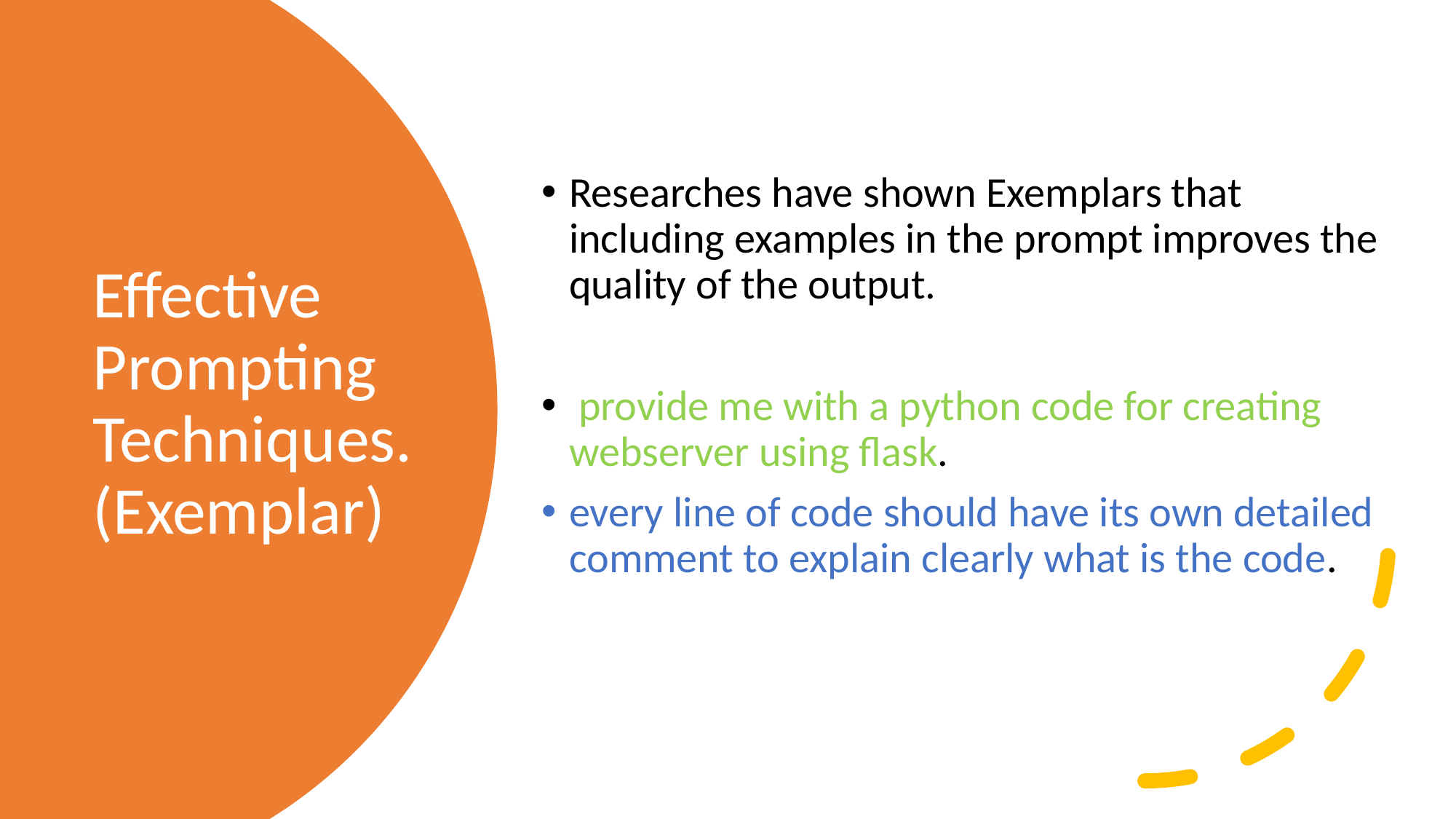

Researches have shown Exemplars that including examples in the prompt improves the quality of the output.

 provide me with a python code for creating webserver using flask.
every line of code should have its own detailed comment to explain clearly what is the code.

# Effective Prompting Techniques. (Exemplar)